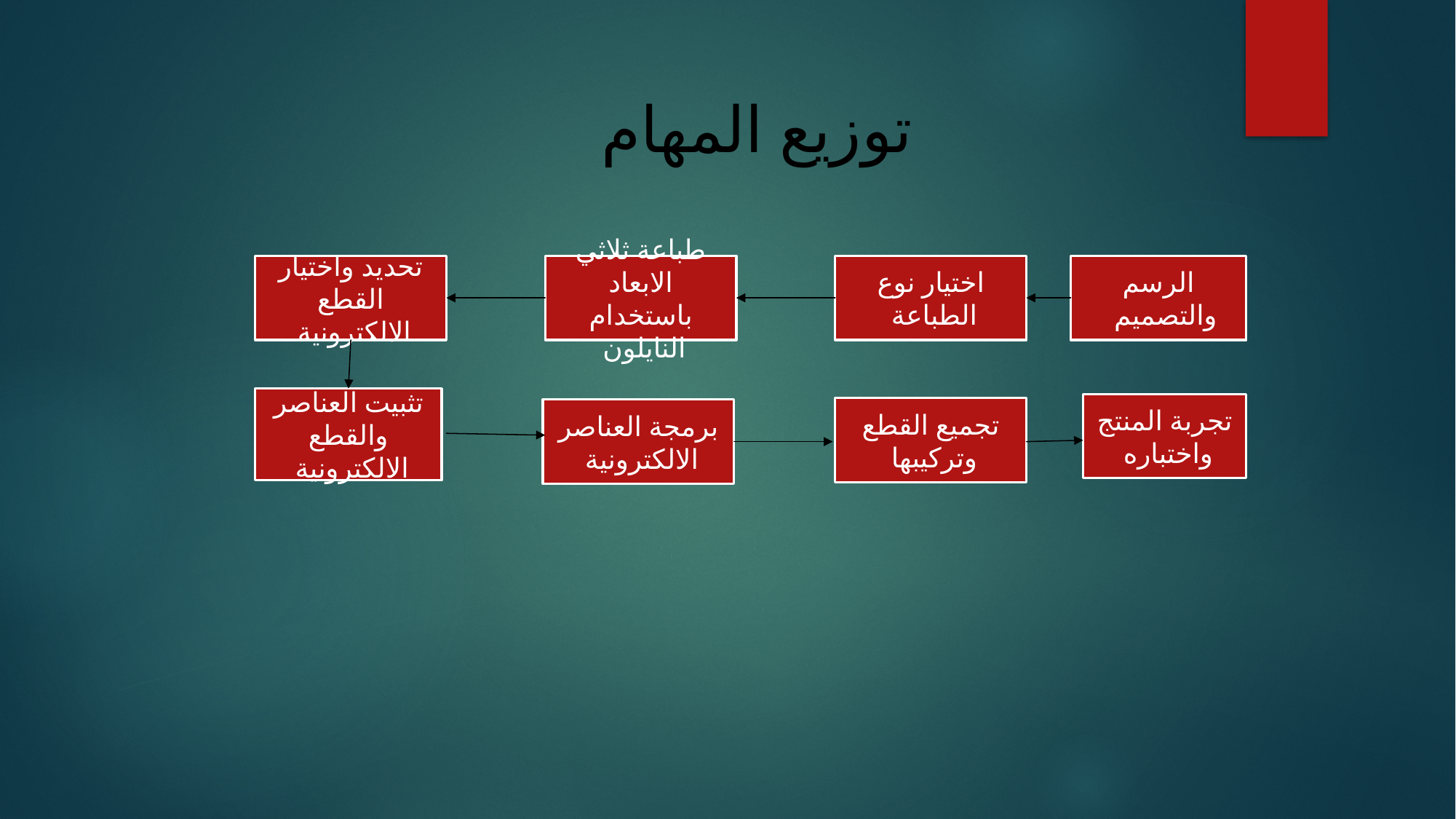

# توزيع المهام
تحديد واختيار القطع الالكترونية
طباعة ثلاثي الابعاد باستخدام النايلون
اختيار نوع الطباعة
الرسم والتصميم
تثبيت العناصر والقطع الالكترونية
تجربة المنتج واختباره
تجميع القطع وتركيبها
برمجة العناصر الالكترونية